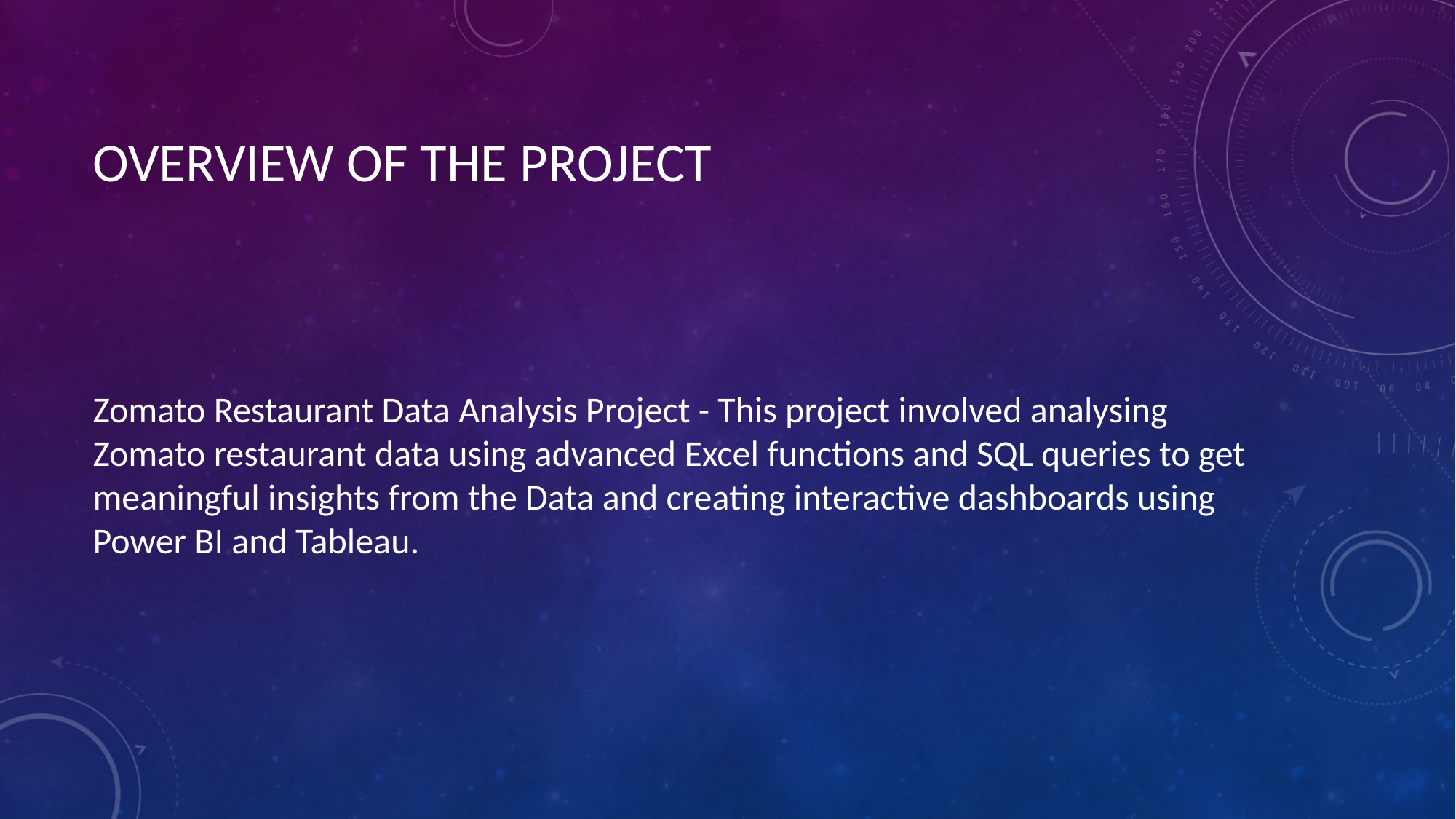

# Overview of the project
Zomato Restaurant Data Analysis Project - This project involved analysing Zomato restaurant data using advanced Excel functions and SQL queries to get meaningful insights from the Data and creating interactive dashboards using Power BI and Tableau.